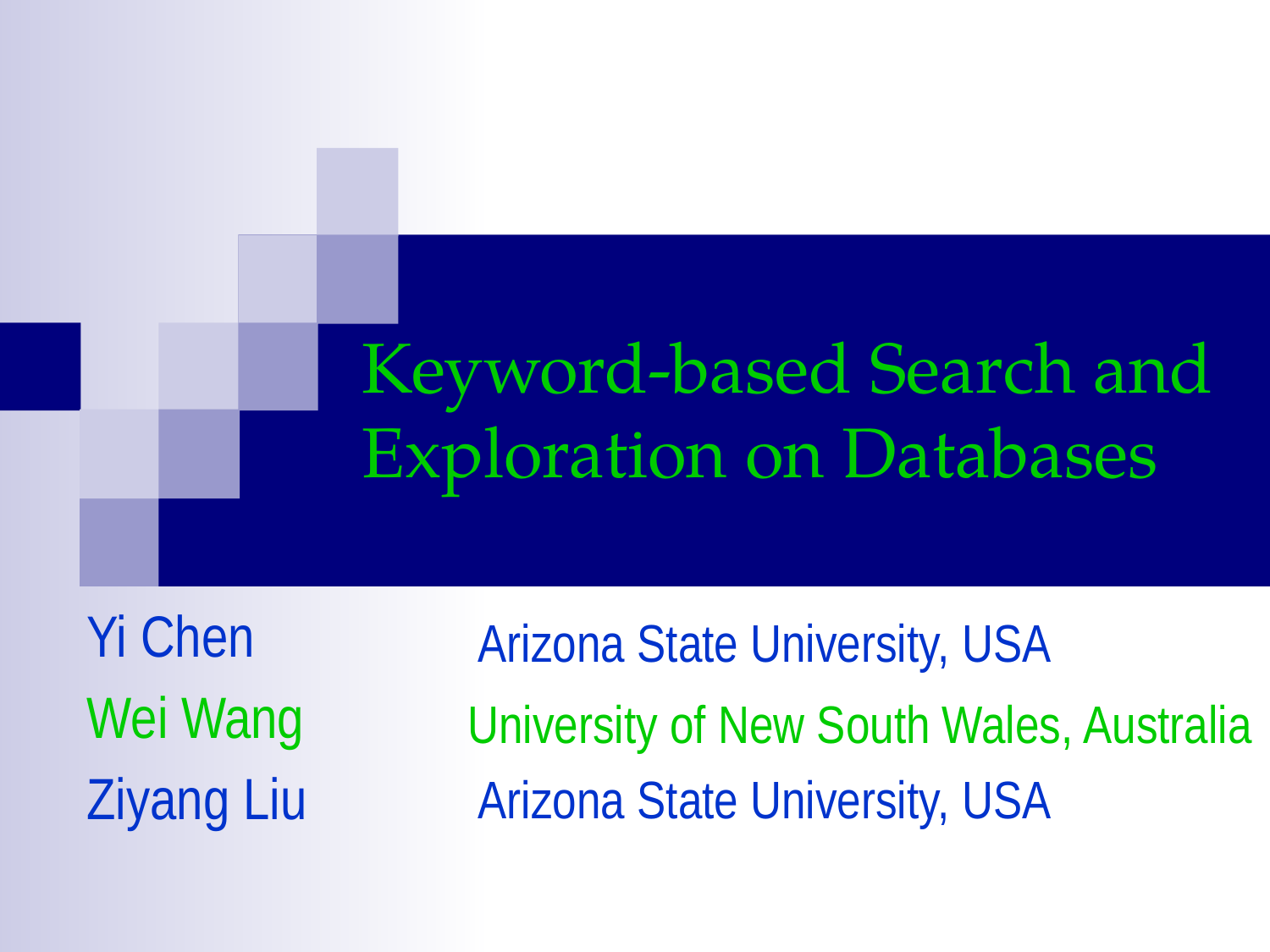

# Keyword-based Search and Exploration on Databases
Yi Chen
Wei Wang
Ziyang Liu
Arizona State University, USA
University of New South Wales, Australia
Arizona State University, USA